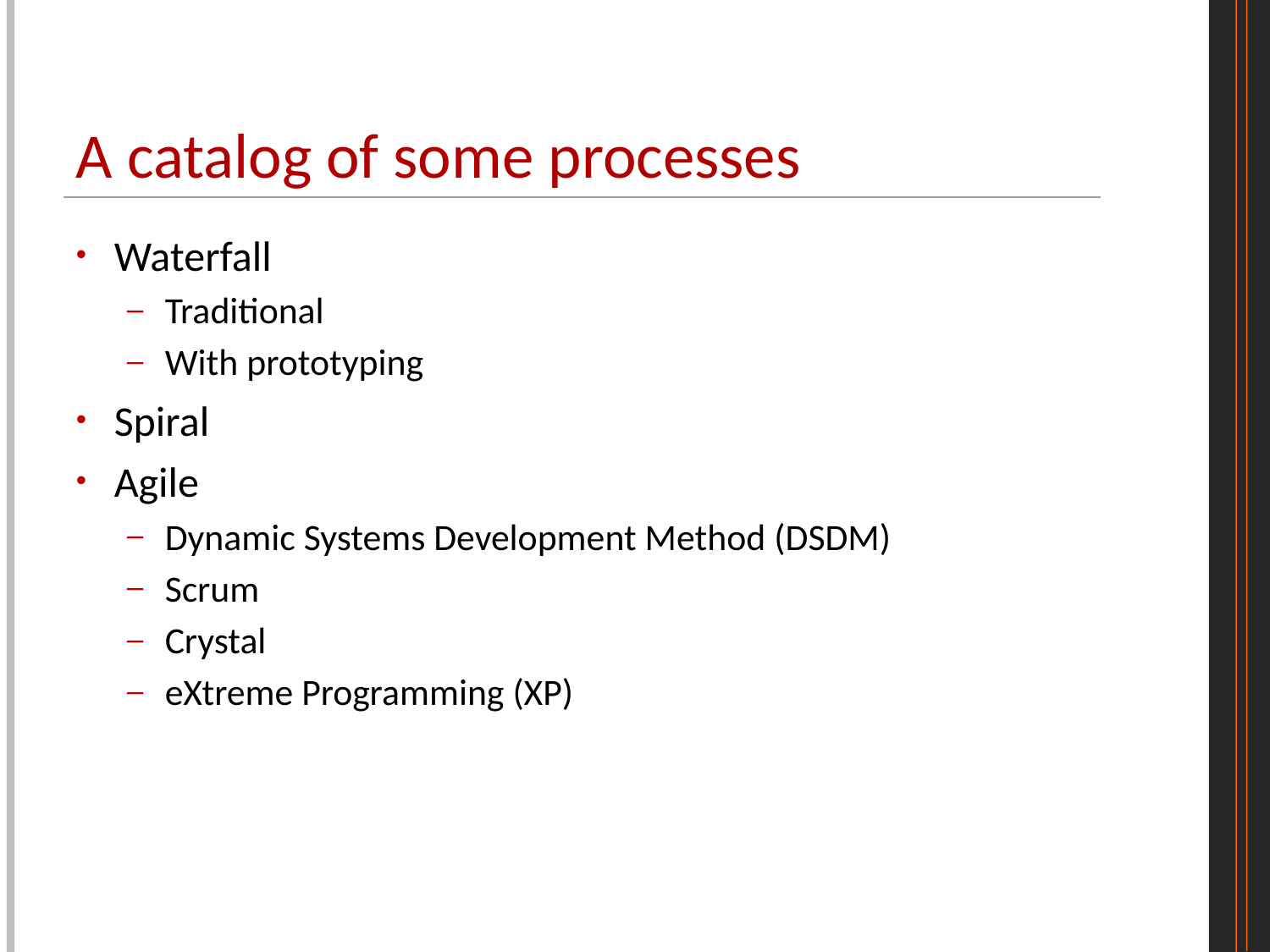

# A catalog of some processes
Waterfall
Traditional
With prototyping
Spiral
Agile
Dynamic Systems Development Method (DSDM)
Scrum
Crystal
eXtreme Programming (XP)